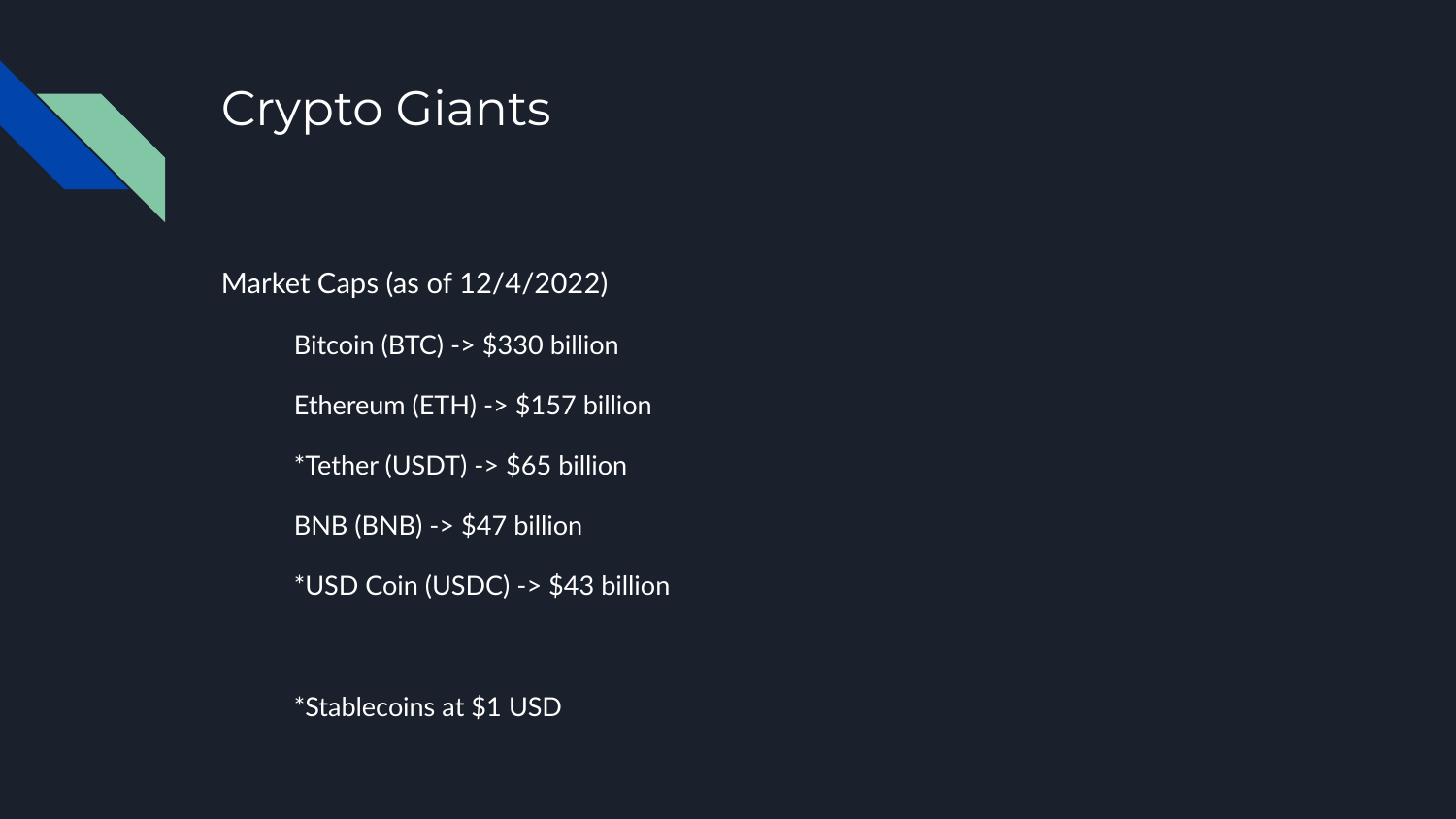

# Crypto Giants
Market Caps (as of 12/4/2022)
Bitcoin (BTC) -> $330 billion
Ethereum (ETH) -> $157 billion
*Tether (USDT) -> $65 billion
BNB (BNB) -> $47 billion
*USD Coin (USDC) -> $43 billion

*Stablecoins at $1 USD